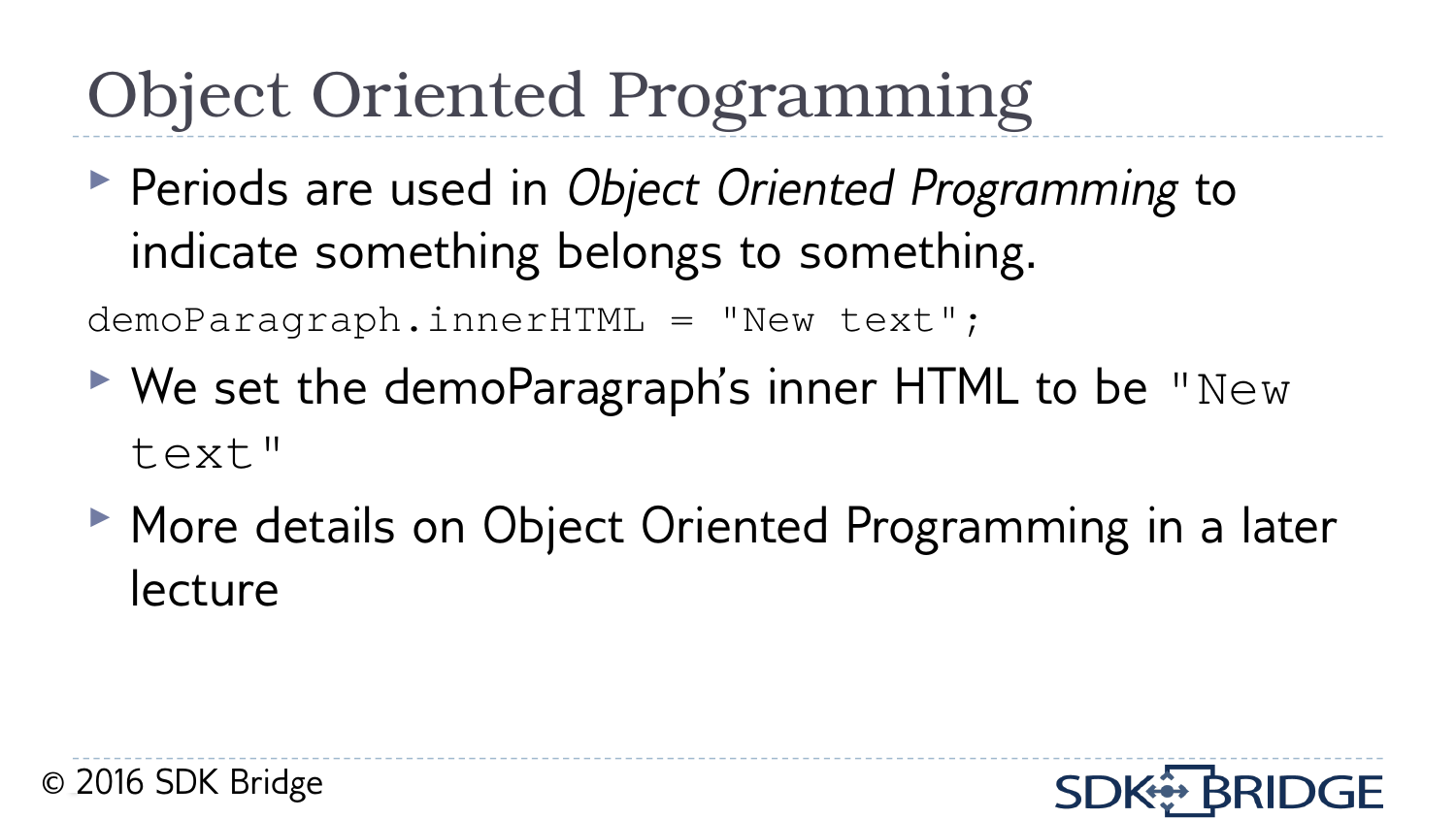

# Object Oriented Programming
Periods are used in Object Oriented Programming to indicate something belongs to something.
demoParagraph.innerHTML = "New text";
We set the demoParagraph’s inner HTML to be "New text"
More details on Object Oriented Programming in a later lecture